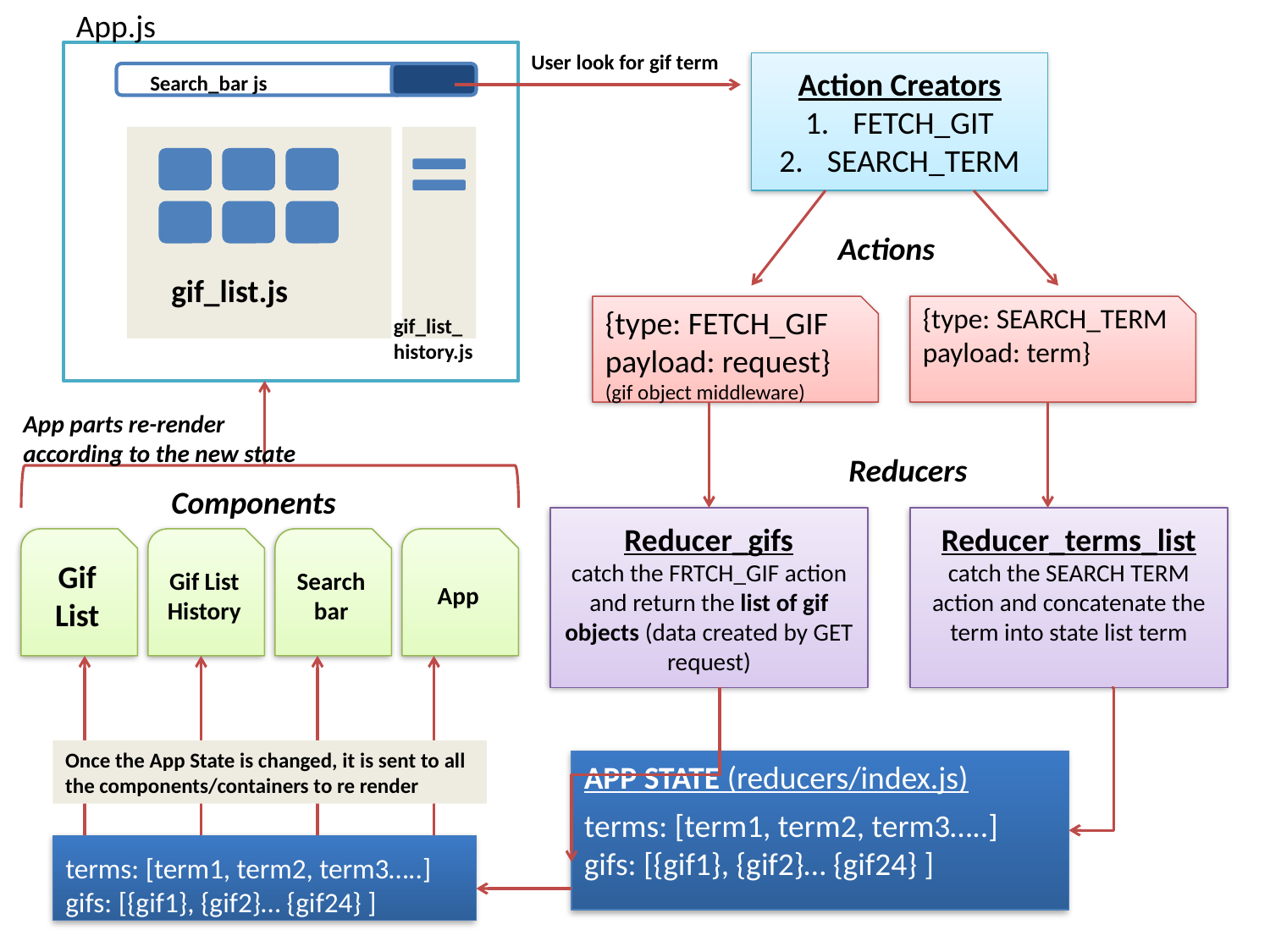

App.js

User look for gif term
Action Creators
FETCH_GIT
SEARCH_TERM

Search_bar js

Actions

gif_list.js
{type: FETCH_GIF
payload: request}
(gif object middleware)
{type: SEARCH_TERM
payload: term}

gif_list_
history.js
App parts re-render
according to the new state
Reducers
Components
Reducer_gifs
catch the FRTCH_GIF action and return the list of gif objects (data created by GET request)
Reducer_terms_list
catch the SEARCH TERM action and concatenate the term into state list term

Gif List
Gif List History
Search bar
App
Once the App State is changed, it is sent to all the components/containers to re render
APP STATE (reducers/index.js)
terms: [term1, term2, term3…..]
gifs: [{gif1}, {gif2}… {gif24} ]

terms: [term1, term2, term3…..]
gifs: [{gif1}, {gif2}… {gif24} ]